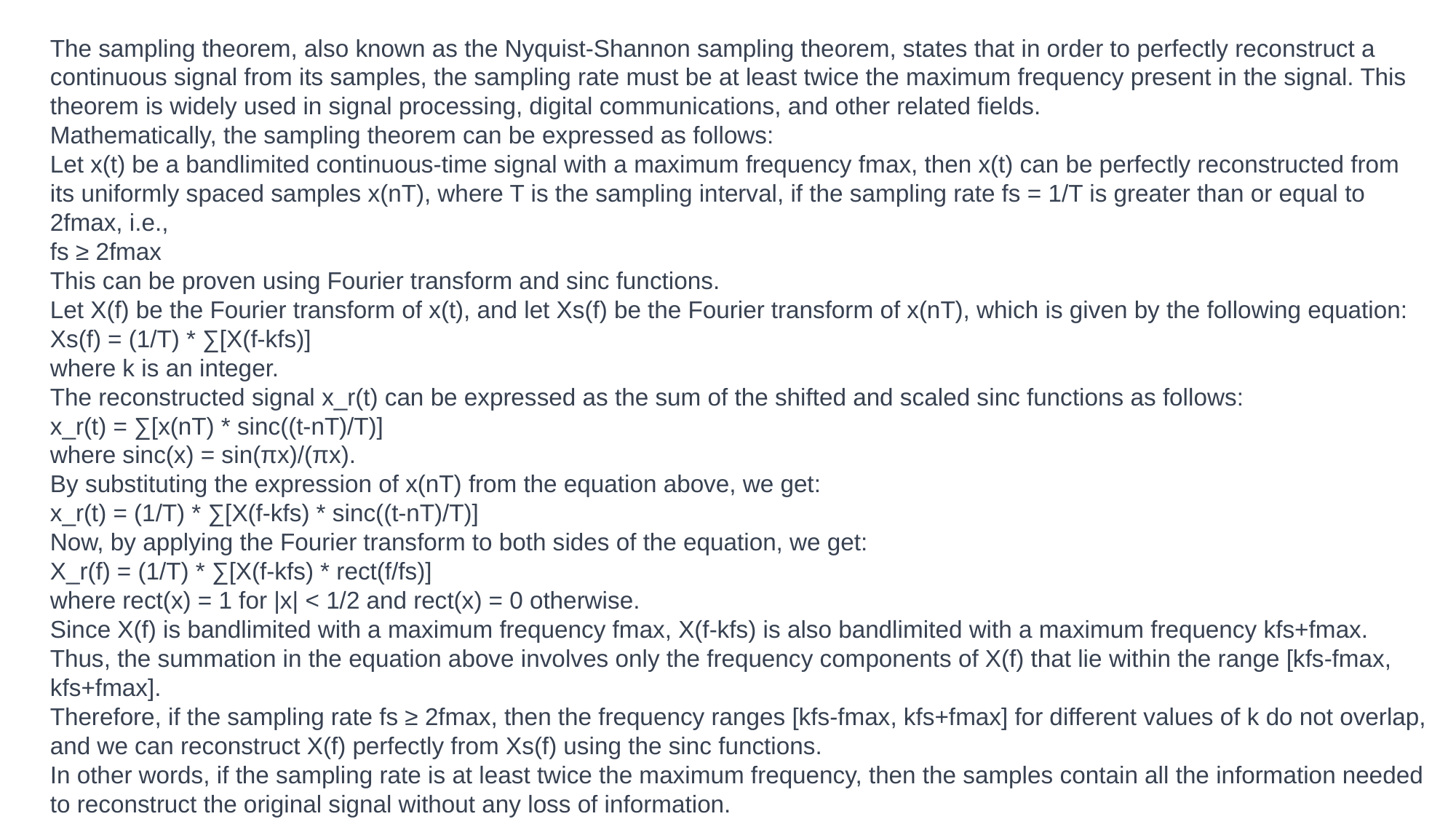

The sampling theorem, also known as the Nyquist-Shannon sampling theorem, states that in order to perfectly reconstruct a continuous signal from its samples, the sampling rate must be at least twice the maximum frequency present in the signal. This theorem is widely used in signal processing, digital communications, and other related fields.
Mathematically, the sampling theorem can be expressed as follows:
Let x(t) be a bandlimited continuous-time signal with a maximum frequency fmax, then x(t) can be perfectly reconstructed from its uniformly spaced samples x(nT), where T is the sampling interval, if the sampling rate fs = 1/T is greater than or equal to 2fmax, i.e.,
fs ≥ 2fmax
This can be proven using Fourier transform and sinc functions.
Let X(f) be the Fourier transform of x(t), and let Xs(f) be the Fourier transform of x(nT), which is given by the following equation:
Xs(f) = (1/T) * ∑[X(f-kfs)]
where k is an integer.
The reconstructed signal x_r(t) can be expressed as the sum of the shifted and scaled sinc functions as follows:
x_r(t) = ∑[x(nT) * sinc((t-nT)/T)]
where sinc(x) = sin(πx)/(πx).
By substituting the expression of x(nT) from the equation above, we get:
x_r(t) = (1/T) * ∑[X(f-kfs) * sinc((t-nT)/T)]
Now, by applying the Fourier transform to both sides of the equation, we get:
X_r(f) = (1/T) * ∑[X(f-kfs) * rect(f/fs)]
where rect(x) = 1 for |x| < 1/2 and rect(x) = 0 otherwise.
Since X(f) is bandlimited with a maximum frequency fmax, X(f-kfs) is also bandlimited with a maximum frequency kfs+fmax. Thus, the summation in the equation above involves only the frequency components of X(f) that lie within the range [kfs-fmax, kfs+fmax].
Therefore, if the sampling rate fs ≥ 2fmax, then the frequency ranges [kfs-fmax, kfs+fmax] for different values of k do not overlap, and we can reconstruct X(f) perfectly from Xs(f) using the sinc functions.
In other words, if the sampling rate is at least twice the maximum frequency, then the samples contain all the information needed to reconstruct the original signal without any loss of information.
This completes the proof of the sampling theorem.